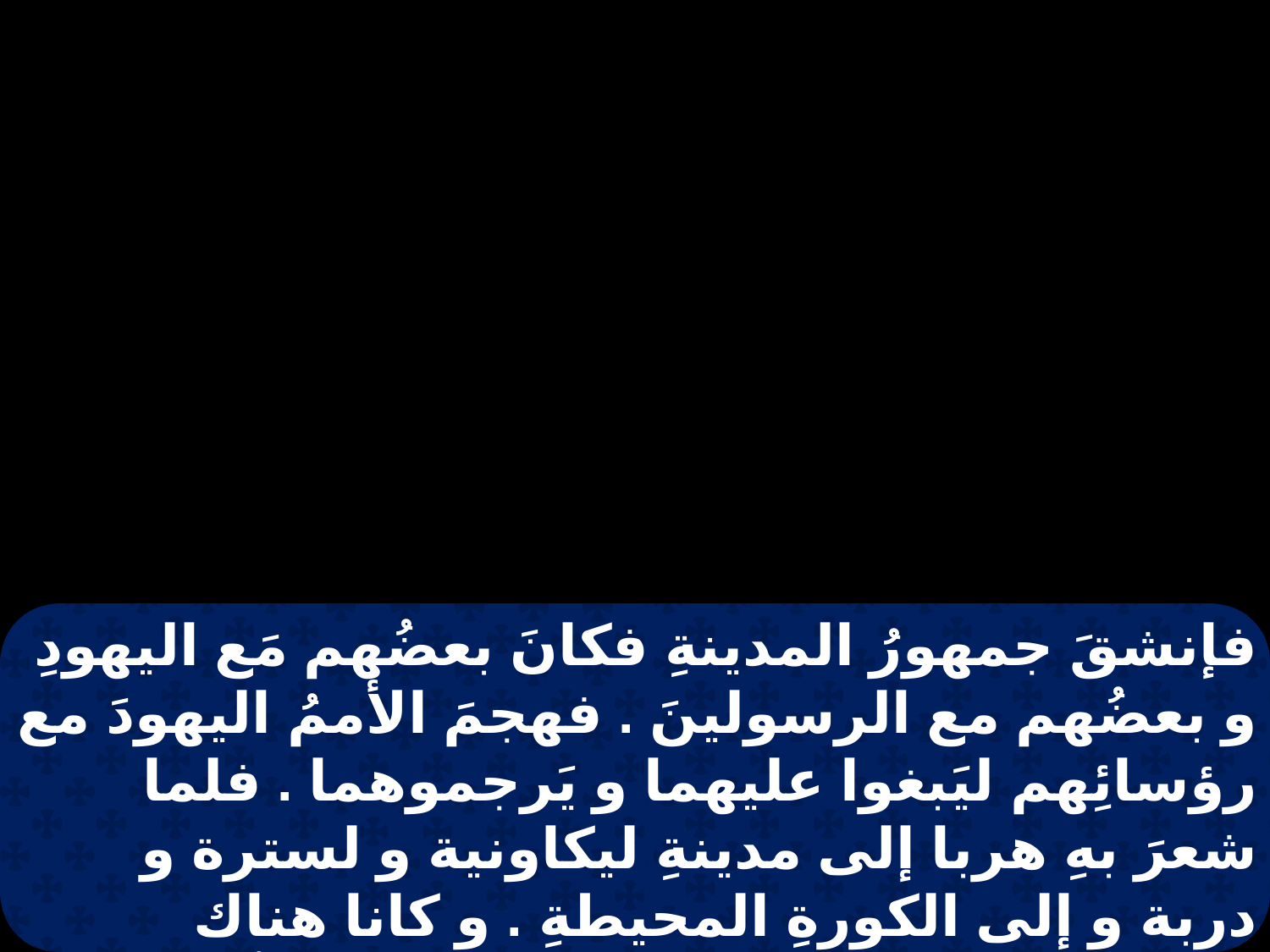

فإنشقَ جمهورُ المدينةِ فكانَ بعضُهم مَع اليهودِ و بعضُهم مع الرسولينَ . فهجمَ الأممُ اليهودَ مع رؤسائِهم ليَبغوا عليهما و يَرجموهما . فلما شعرَ بهِ هربا إلى مدينةِ ليكاونية و لسترة و دربة و إلى الكورةِ المحيطةِ . و كانا هناك يُبشرانَ . و كانَ يَجلسُ في لسترة رجلٌ عاجزُ الرجلينَ مُقعدٌ من بطنِ أمِهِ و لم يَمش قط .